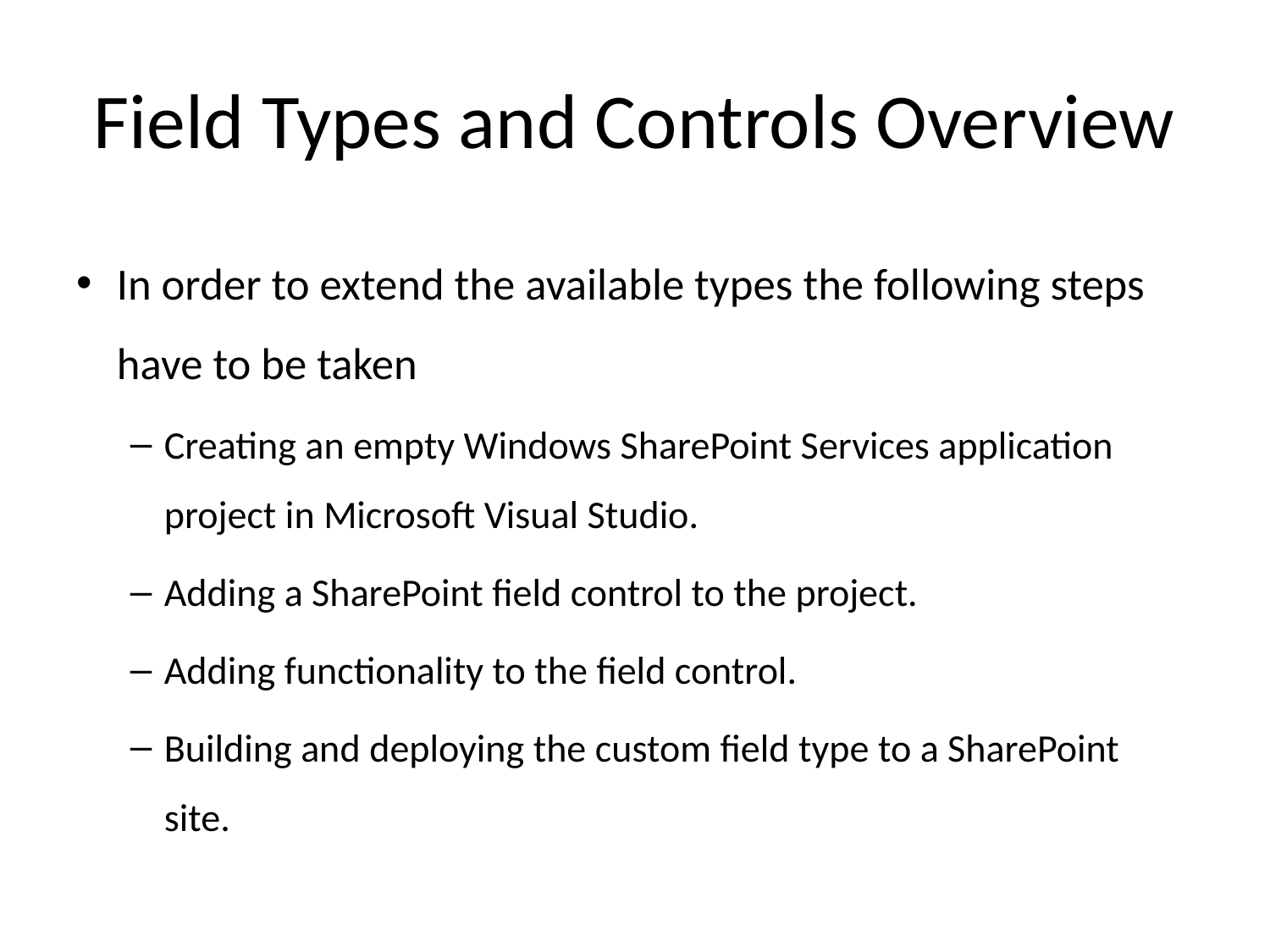

# Field Types and Controls Overview
In order to extend the available types the following steps have to be taken
Creating an empty Windows SharePoint Services application project in Microsoft Visual Studio.
Adding a SharePoint field control to the project.
Adding functionality to the field control.
Building and deploying the custom field type to a SharePoint site.